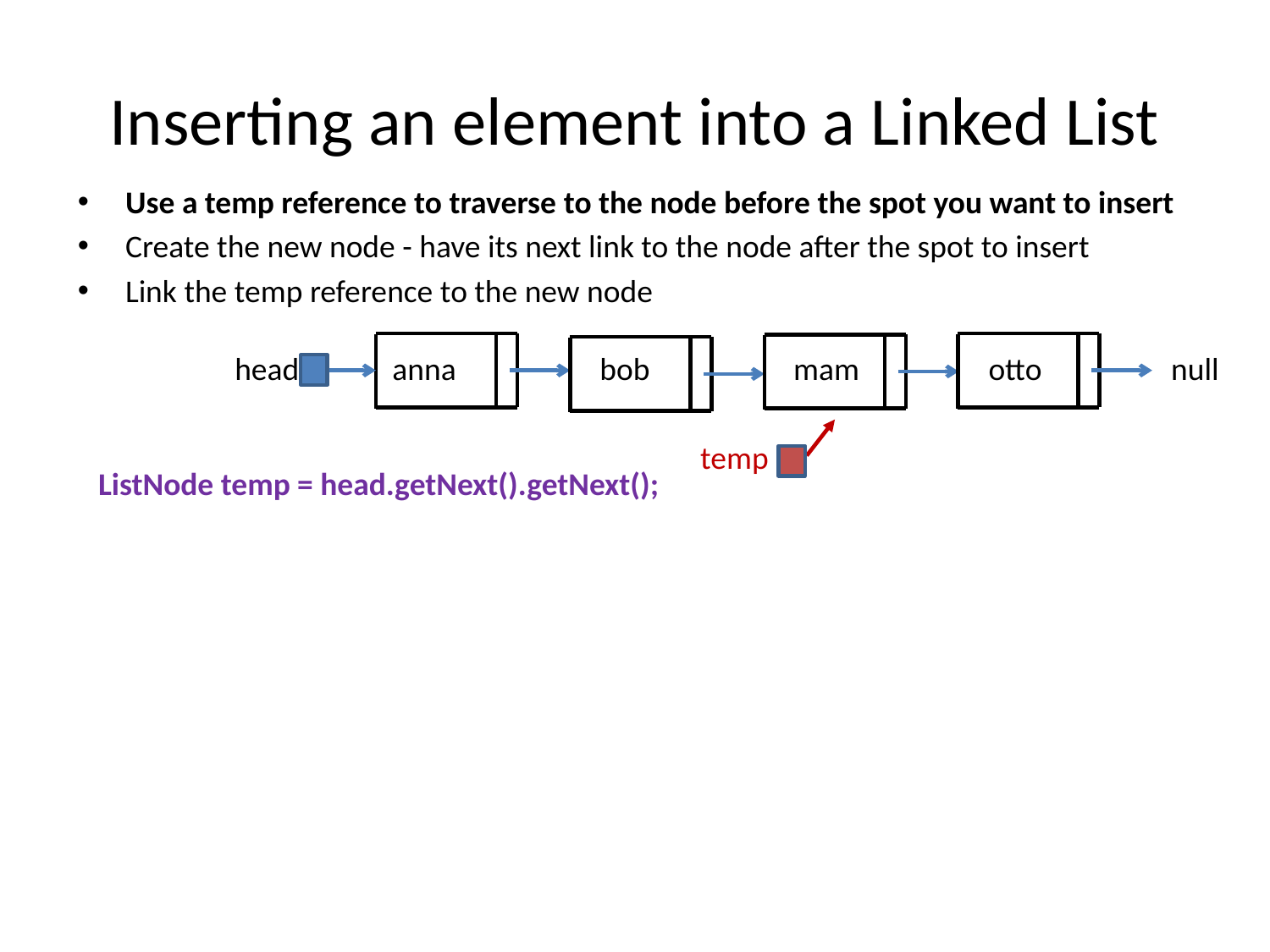

# Inserting an element into a Linked List
Use a temp reference to traverse to the node before the spot you want to insert
Create the new node - have its next link to the node after the spot to insert
Link the temp reference to the new node
head             anna                    bob                    mam                  otto                  null

 temp

ListNode temp = head.getNext().getNext();